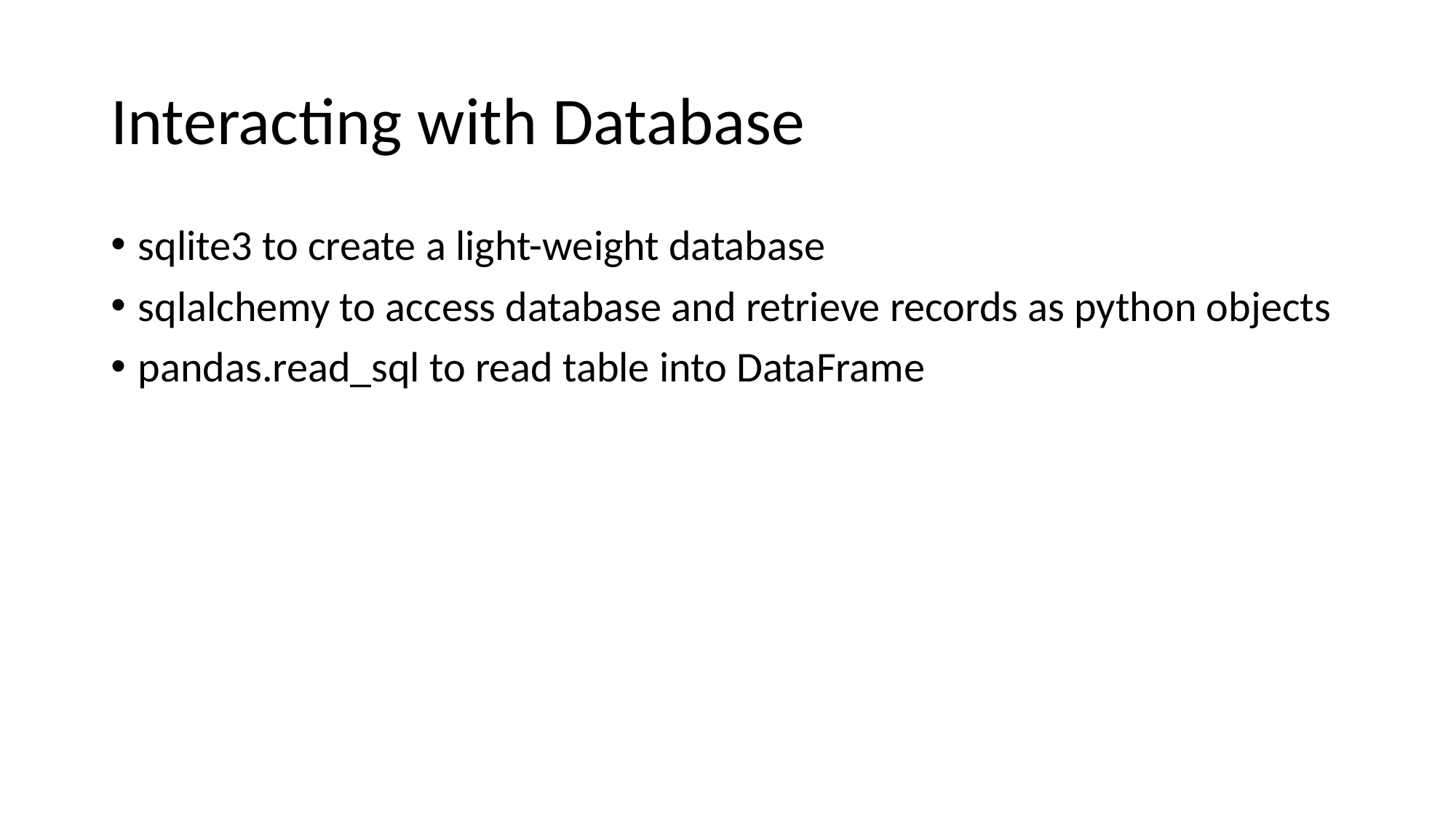

# Interacting with Database
sqlite3 to create a light-weight database
sqlalchemy to access database and retrieve records as python objects
pandas.read_sql to read table into DataFrame